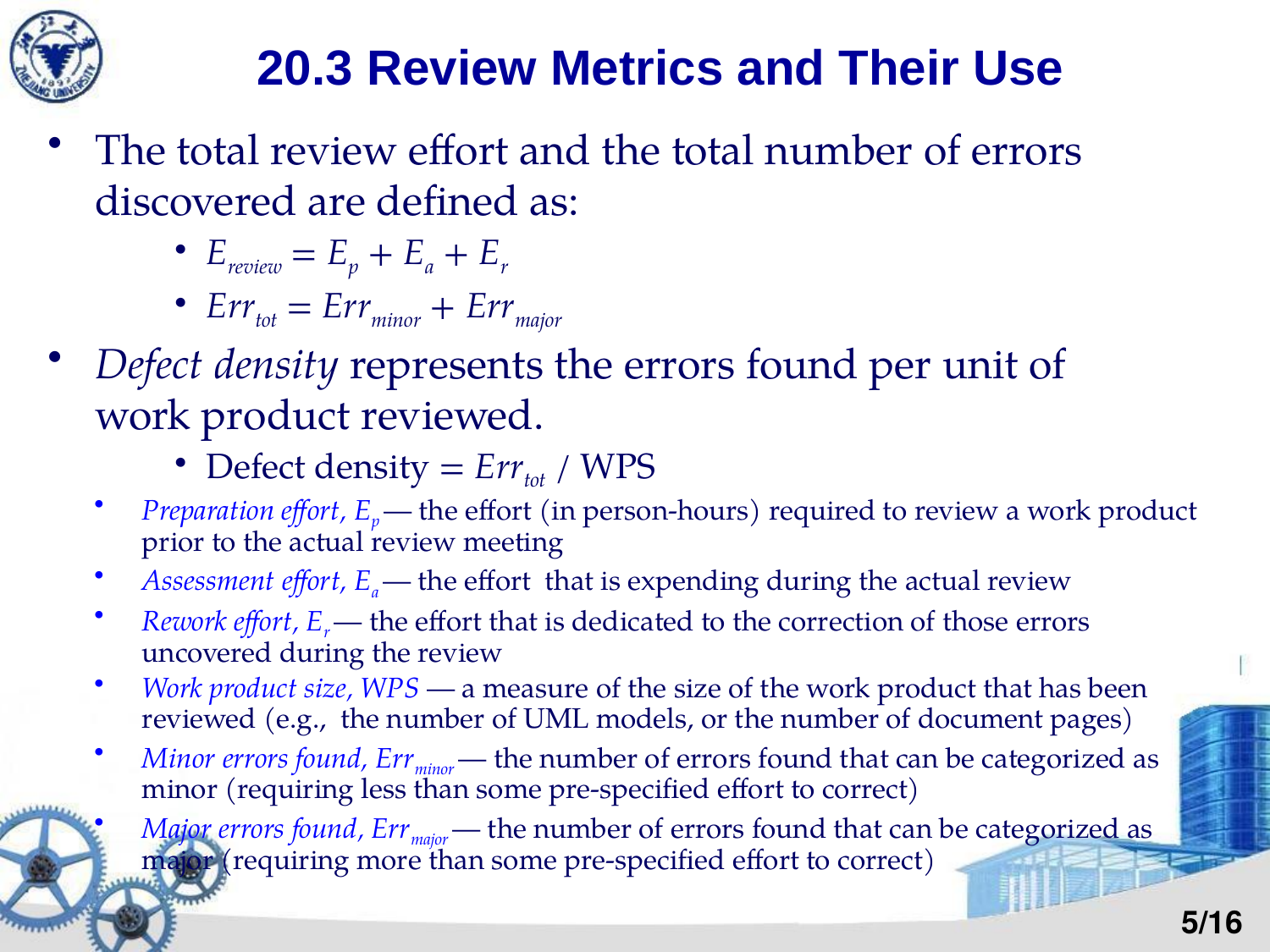

# 20.3 Review Metrics and Their Use
The total review effort and the total number of errors discovered are defined as:
Ereview = Ep + Ea + Er
Errtot = Errminor + Errmajor
Defect density represents the errors found per unit of work product reviewed.
Defect density = Errtot / WPS
Preparation effort, Ep — the effort (in person-hours) required to review a work product prior to the actual review meeting
Assessment effort, Ea — the effort  that is expending during the actual review
Rework effort, Er — the effort that is dedicated to the correction of those errors uncovered during the review
Work product size, WPS — a measure of the size of the work product that has been reviewed (e.g.,  the number of UML models, or the number of document pages)
Minor errors found, Errminor — the number of errors found that can be categorized as minor (requiring less than some pre-specified effort to correct)
Major errors found, Errmajor — the number of errors found that can be categorized as major (requiring more than some pre-specified effort to correct)
5/16